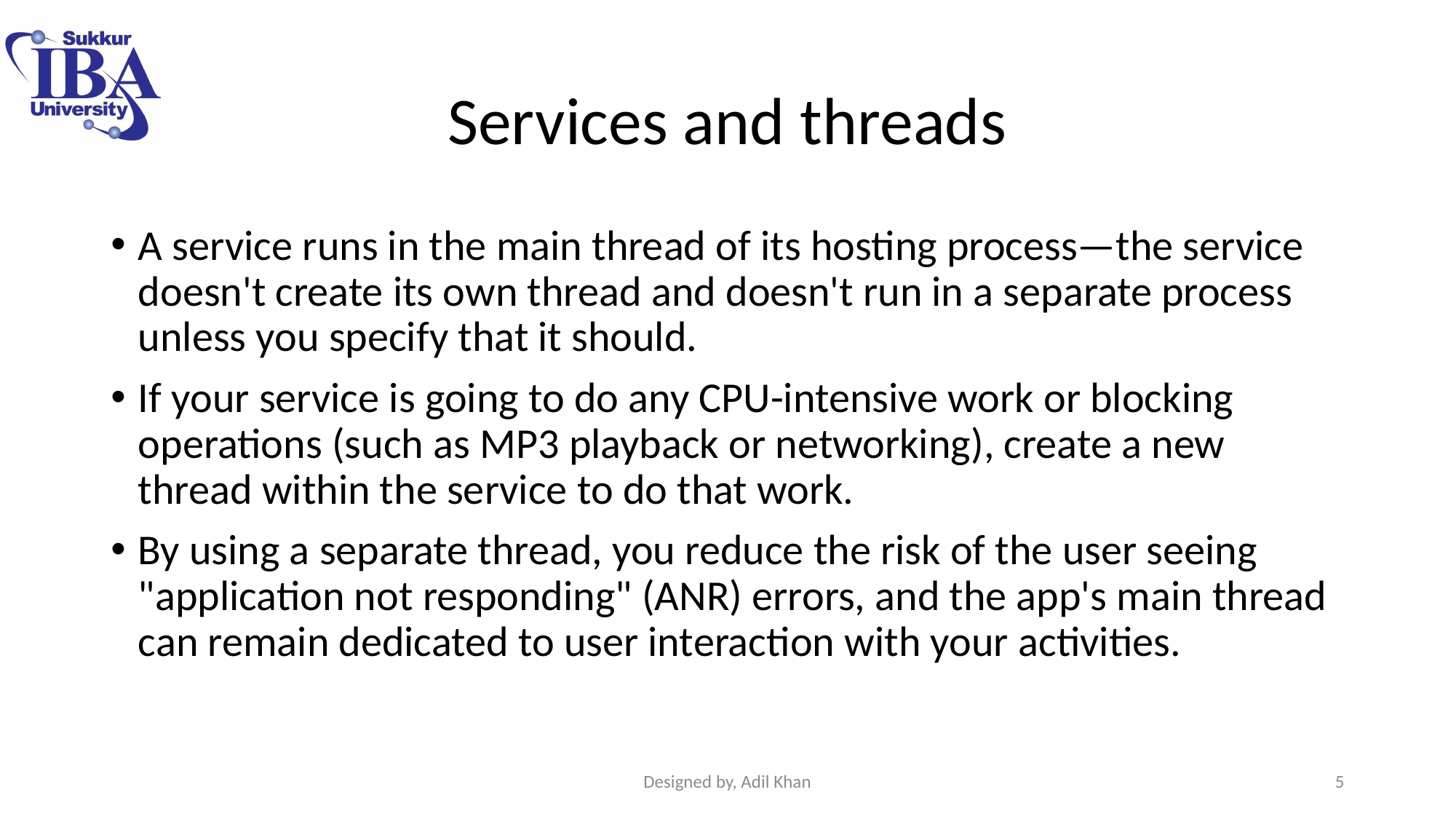

# Services and threads
A service runs in the main thread of its hosting process—the service doesn't create its own thread and doesn't run in a separate process unless you specify that it should.
If your service is going to do any CPU-intensive work or blocking operations (such as MP3 playback or networking), create a new thread within the service to do that work.
By using a separate thread, you reduce the risk of the user seeing "application not responding" (ANR) errors, and the app's main thread can remain dedicated to user interaction with your activities.
Designed by, Adil Khan
5